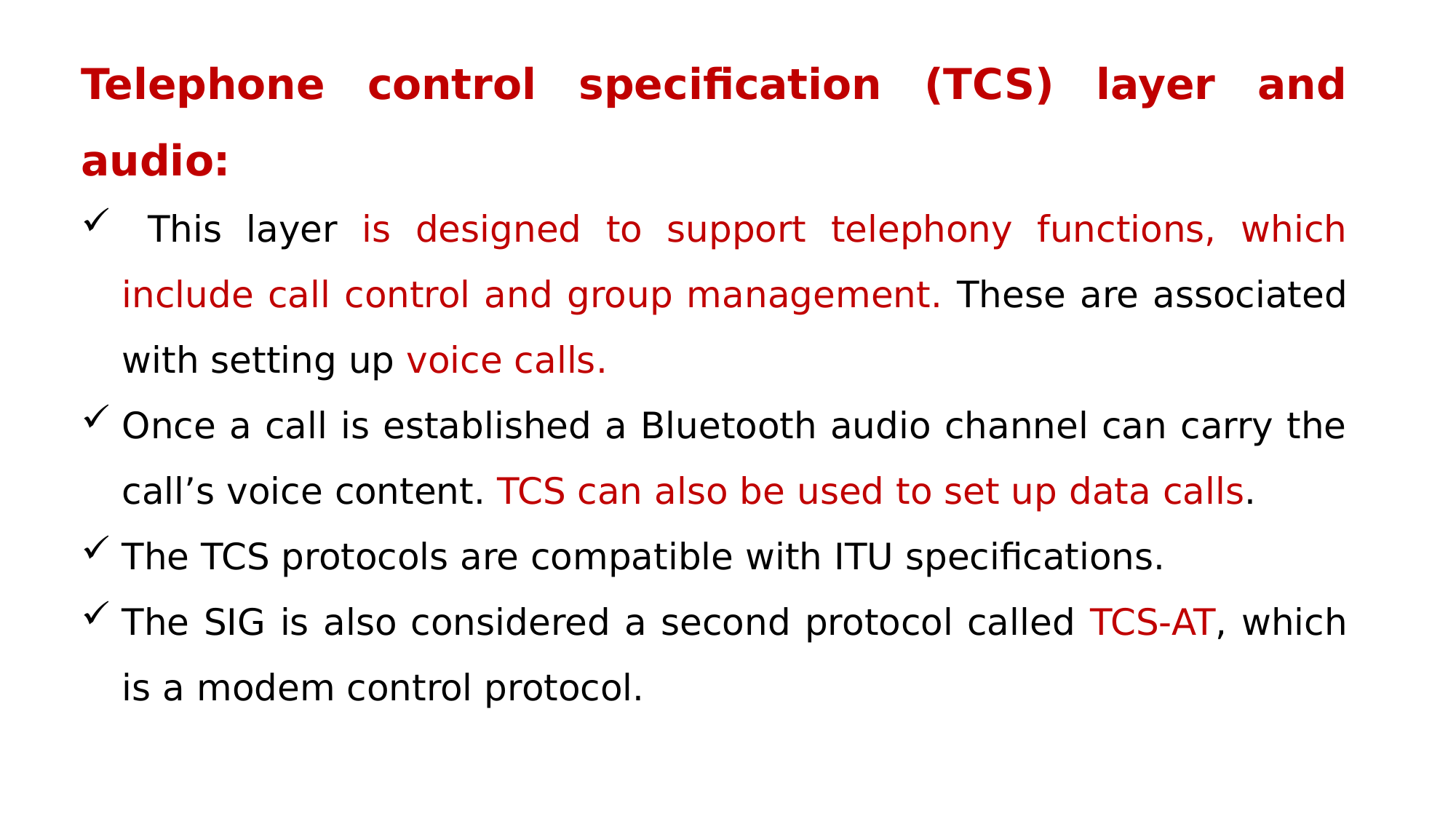

Telephone control specification (TCS) layer and audio:
 This layer is designed to support telephony functions, which include call control and group management. These are associated with setting up voice calls.
Once a call is established a Bluetooth audio channel can carry the call’s voice content. TCS can also be used to set up data calls.
The TCS protocols are compatible with ITU specifications.
The SIG is also considered a second protocol called TCS-AT, which is a modem control protocol.